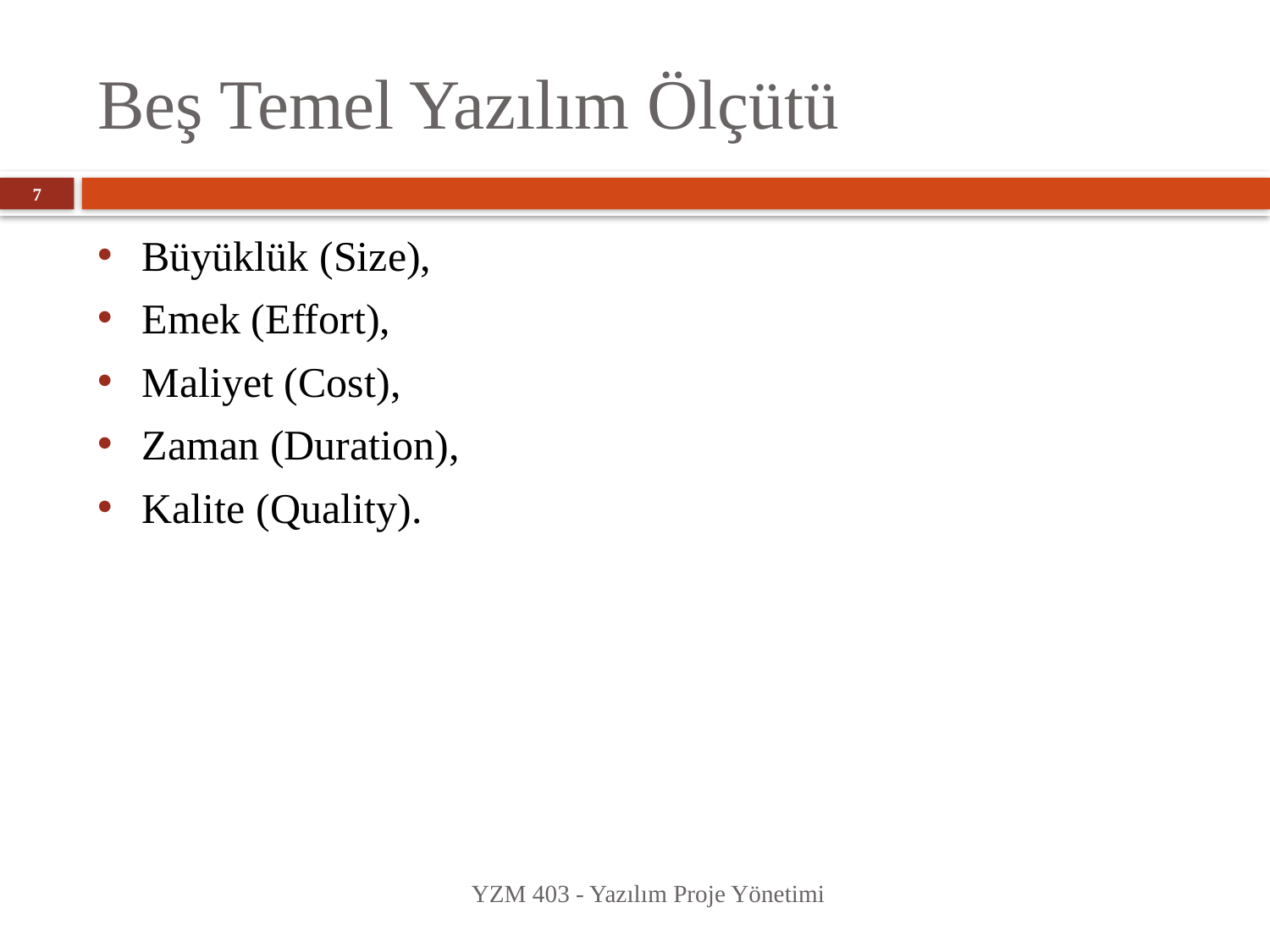

# Beş Temel Yazılım Ölçütü
7
Büyüklük (Size),
Emek (Effort),
Maliyet (Cost),
Zaman (Duration),
Kalite (Quality).
YZM 403 - Yazılım Proje Yönetimi